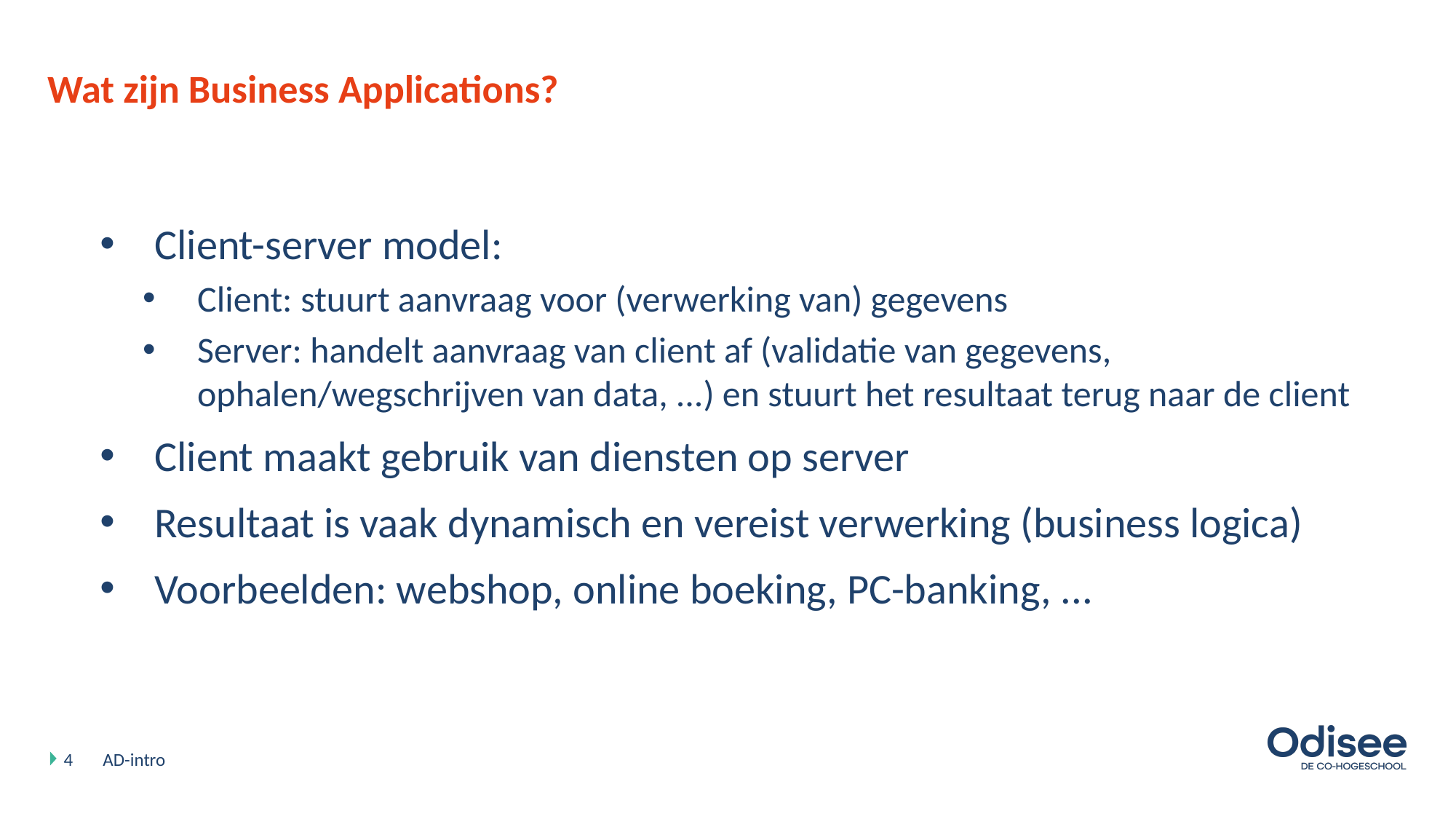

# Wat zijn Business Applications?
Client-server model:
Client: stuurt aanvraag voor (verwerking van) gegevens
Server: handelt aanvraag van client af (validatie van gegevens, ophalen/wegschrijven van data, ...) en stuurt het resultaat terug naar de client
Client maakt gebruik van diensten op server
Resultaat is vaak dynamisch en vereist verwerking (business logica)
Voorbeelden: webshop, online boeking, PC-banking, ...
4
AD-intro